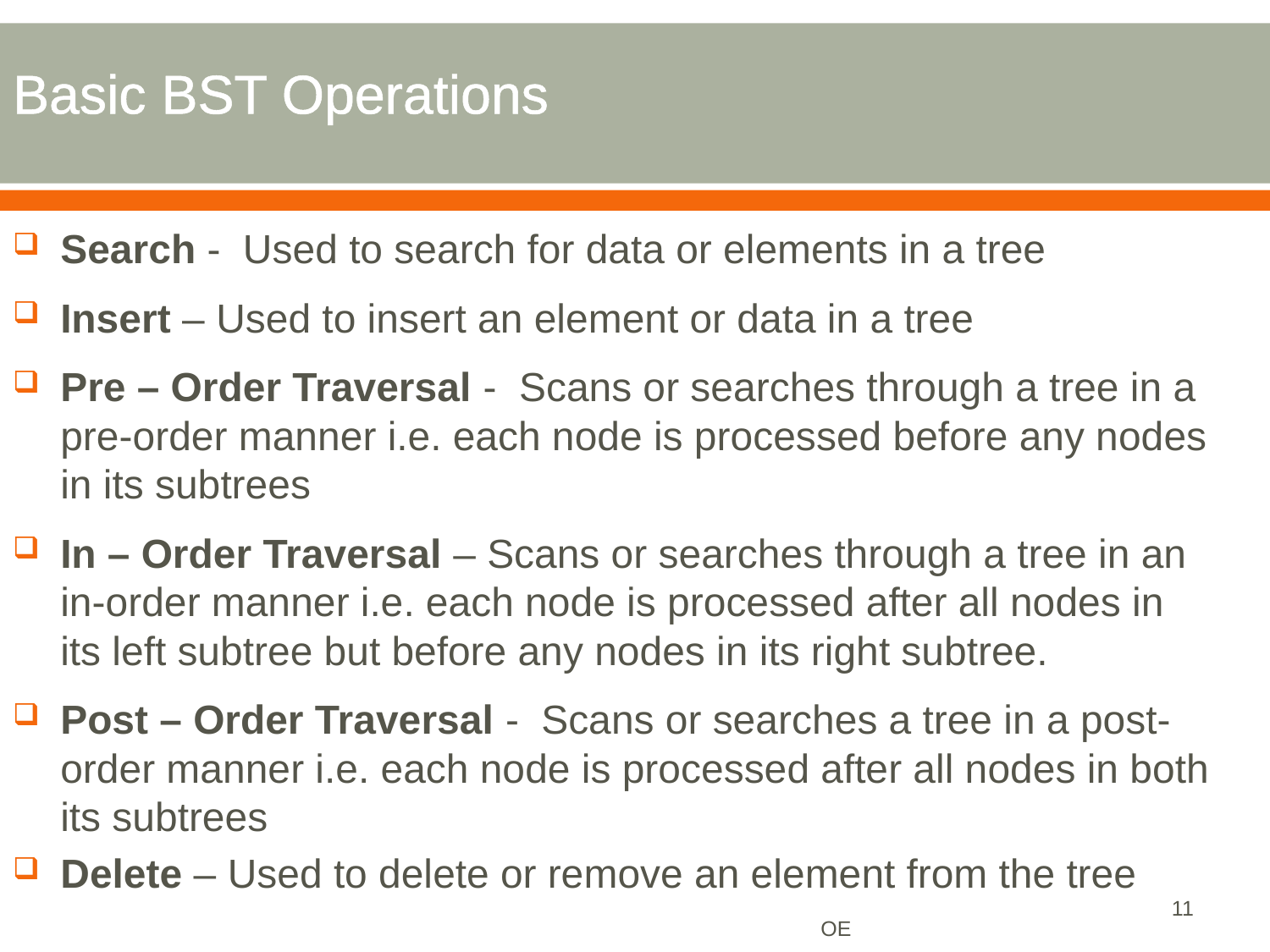

# Basic BST Operations
Search -  Used to search for data or elements in a tree

Insert – Used to insert an element or data in a tree

Pre – Order Traversal -  Scans or searches through a tree in a pre-order manner i.e. each node is processed before any nodes in its subtrees

In – Order Traversal – Scans or searches through a tree in an in-order manner i.e. each node is processed after all nodes in its left subtree but before any nodes in its right subtree.

Post – Order Traversal -  Scans or searches a tree in a post-order manner i.e. each node is processed after all nodes in both its subtrees
Delete – Used to delete or remove an element from the tree
11
OE